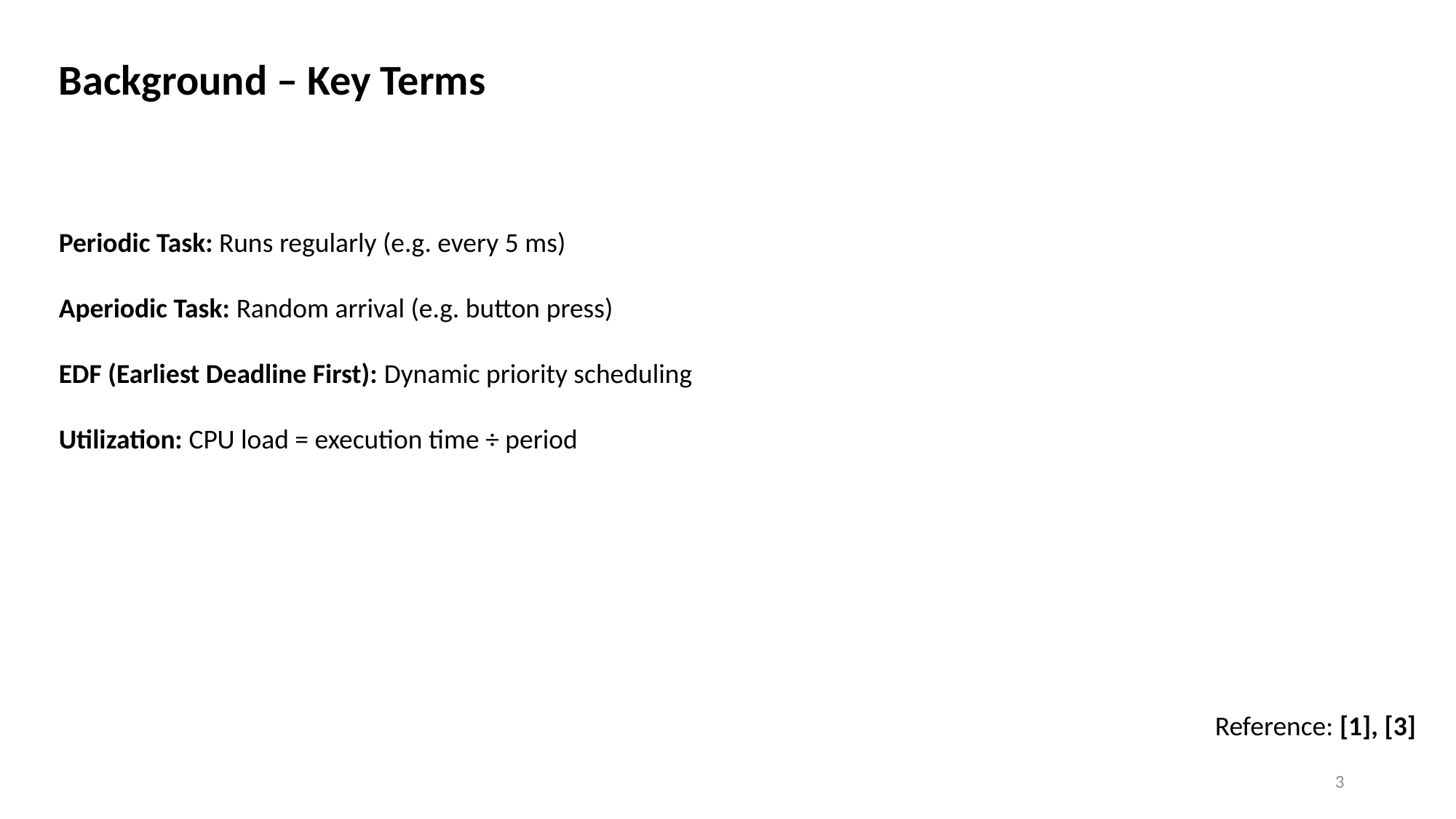

Background – Key Terms
Periodic Task: Runs regularly (e.g. every 5 ms)

Aperiodic Task: Random arrival (e.g. button press)

EDF (Earliest Deadline First): Dynamic priority scheduling

Utilization: CPU load = execution time ÷ period
Reference: [1], [3]
3